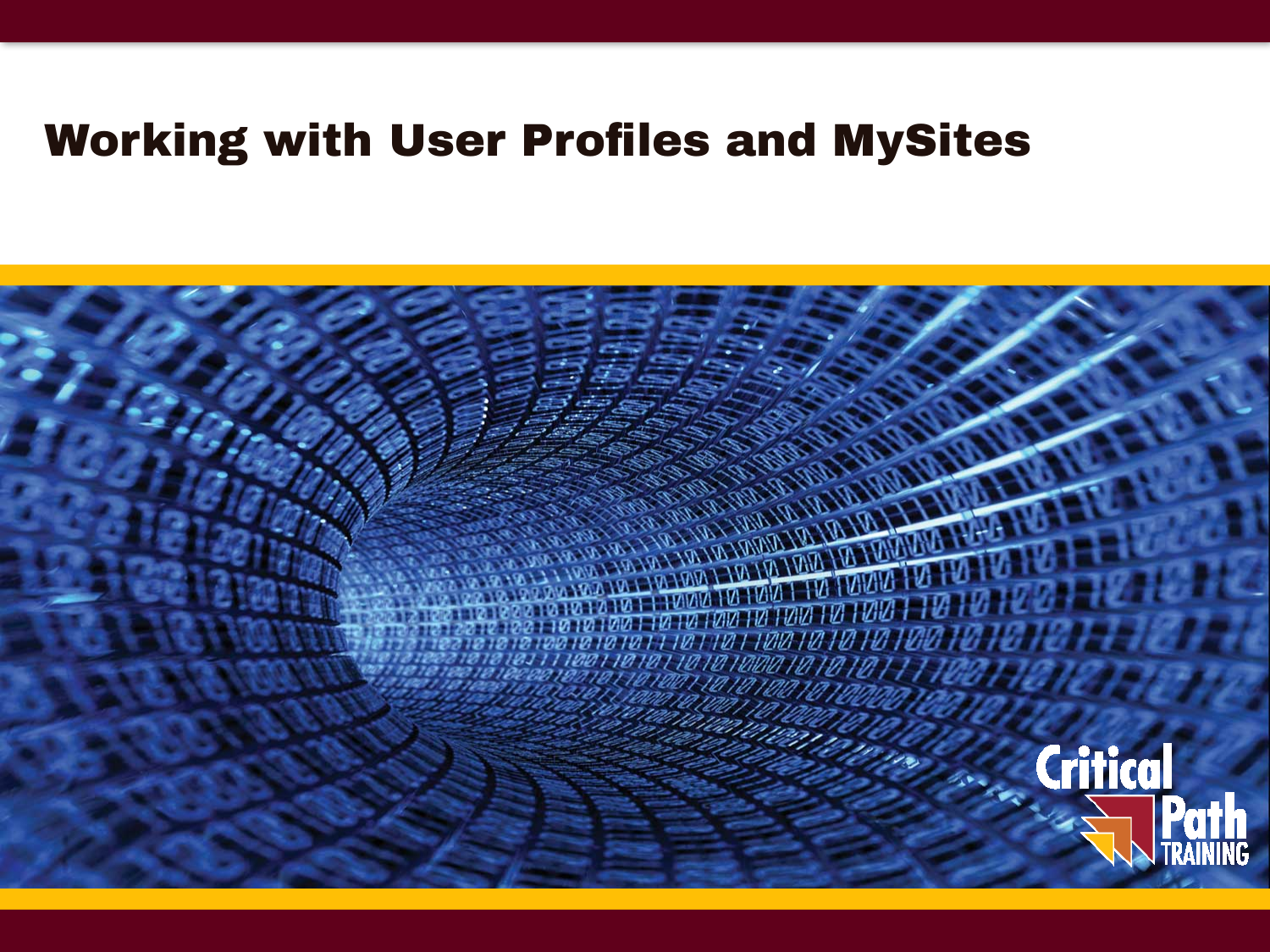

# Working with User Profiles and MySites